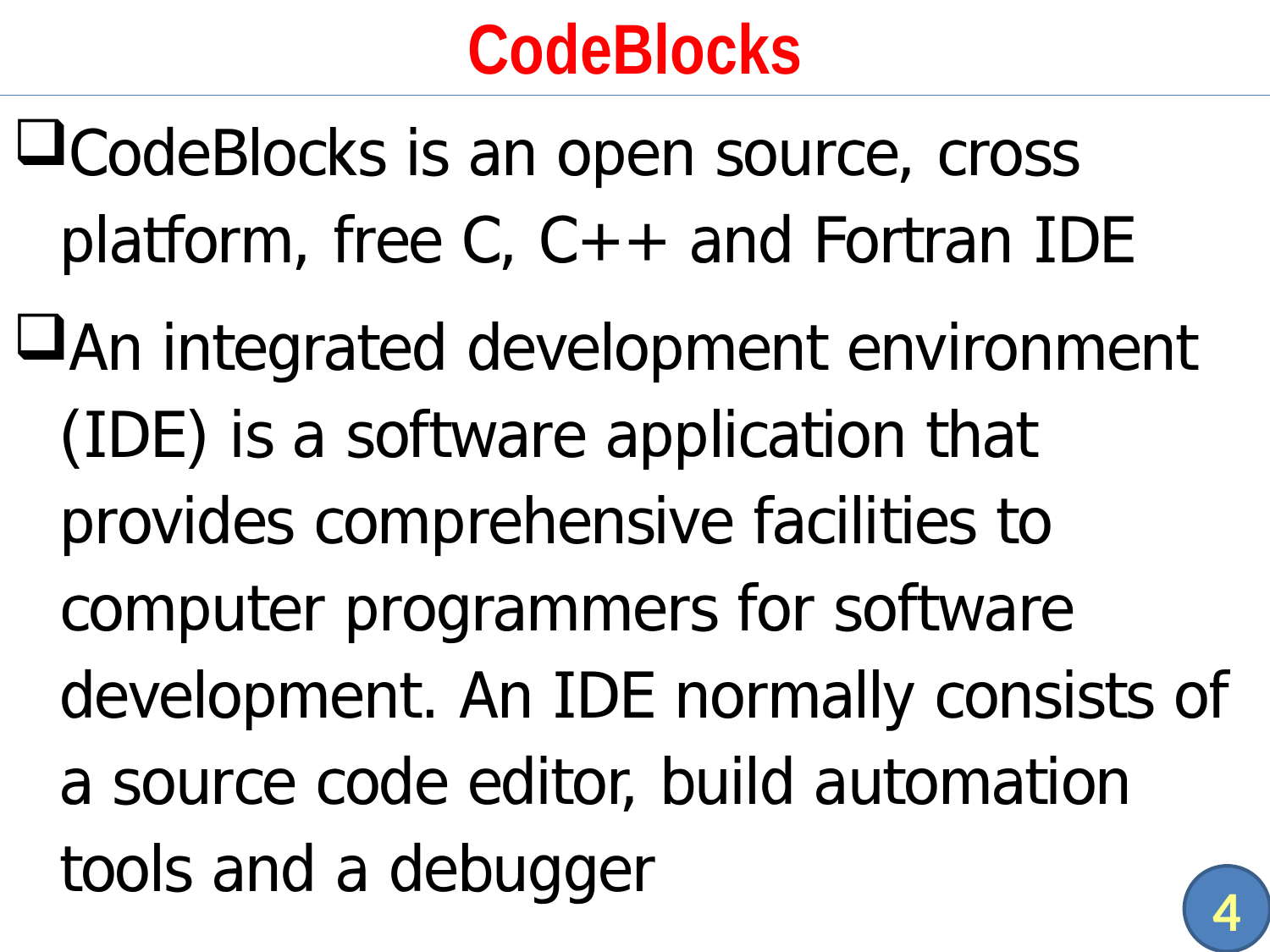

# CodeBlocks
CodeBlocks is an open source, cross platform, free C, C++ and Fortran IDE
An integrated development environment (IDE) is a software application that provides comprehensive facilities to computer programmers for software development. An IDE normally consists of a source code editor, build automation tools and a debugger
4